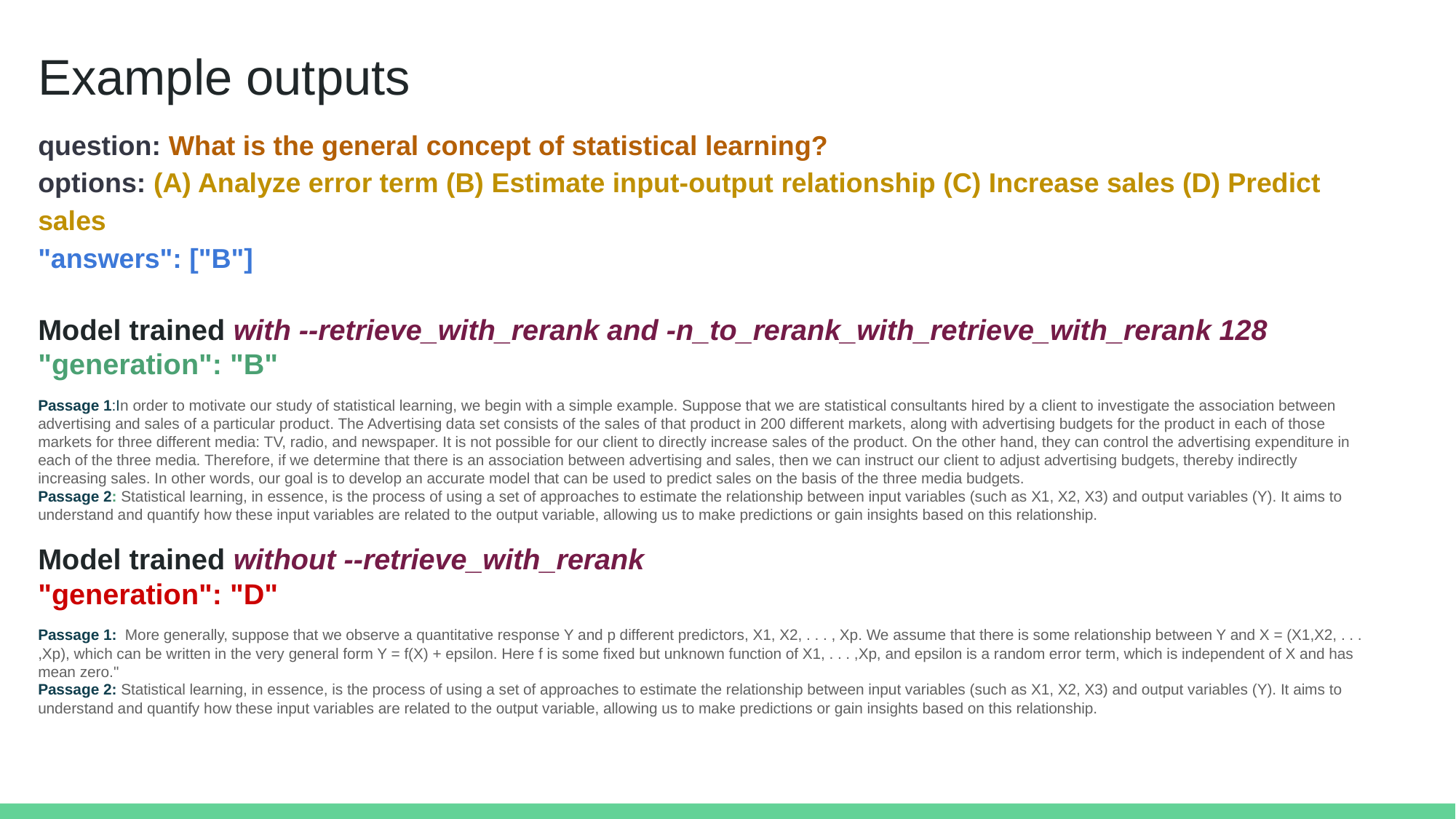

# Example outputs
question: What is the general concept of statistical learning?
options: (A) Analyze error term (B) Estimate input-output relationship (C) Increase sales (D) Predict sales
"answers": ["B"]

Model trained with --retrieve_with_rerank and -n_to_rerank_with_retrieve_with_rerank 128
"generation": "B"
Passage 1:In order to motivate our study of statistical learning, we begin with a simple example. Suppose that we are statistical consultants hired by a client to investigate the association between advertising and sales of a particular product. The Advertising data set consists of the sales of that product in 200 different markets, along with advertising budgets for the product in each of those markets for three different media: TV, radio, and newspaper. It is not possible for our client to directly increase sales of the product. On the other hand, they can control the advertising expenditure in each of the three media. Therefore, if we determine that there is an association between advertising and sales, then we can instruct our client to adjust advertising budgets, thereby indirectly increasing sales. In other words, our goal is to develop an accurate model that can be used to predict sales on the basis of the three media budgets.
Passage 2: Statistical learning, in essence, is the process of using a set of approaches to estimate the relationship between input variables (such as X1, X2, X3) and output variables (Y). It aims to understand and quantify how these input variables are related to the output variable, allowing us to make predictions or gain insights based on this relationship.

Model trained without --retrieve_with_rerank
"generation": "D"
Passage 1:  More generally, suppose that we observe a quantitative response Y and p different predictors, X1, X2, . . . , Xp. We assume that there is some relationship between Y and X = (X1,X2, . . . ,Xp), which can be written in the very general form Y = f(X) + epsilon. Here f is some fixed but unknown function of X1, . . . ,Xp, and epsilon is a random error term, which is independent of X and has mean zero."
Passage 2: Statistical learning, in essence, is the process of using a set of approaches to estimate the relationship between input variables (such as X1, X2, X3) and output variables (Y). It aims to understand and quantify how these input variables are related to the output variable, allowing us to make predictions or gain insights based on this relationship.